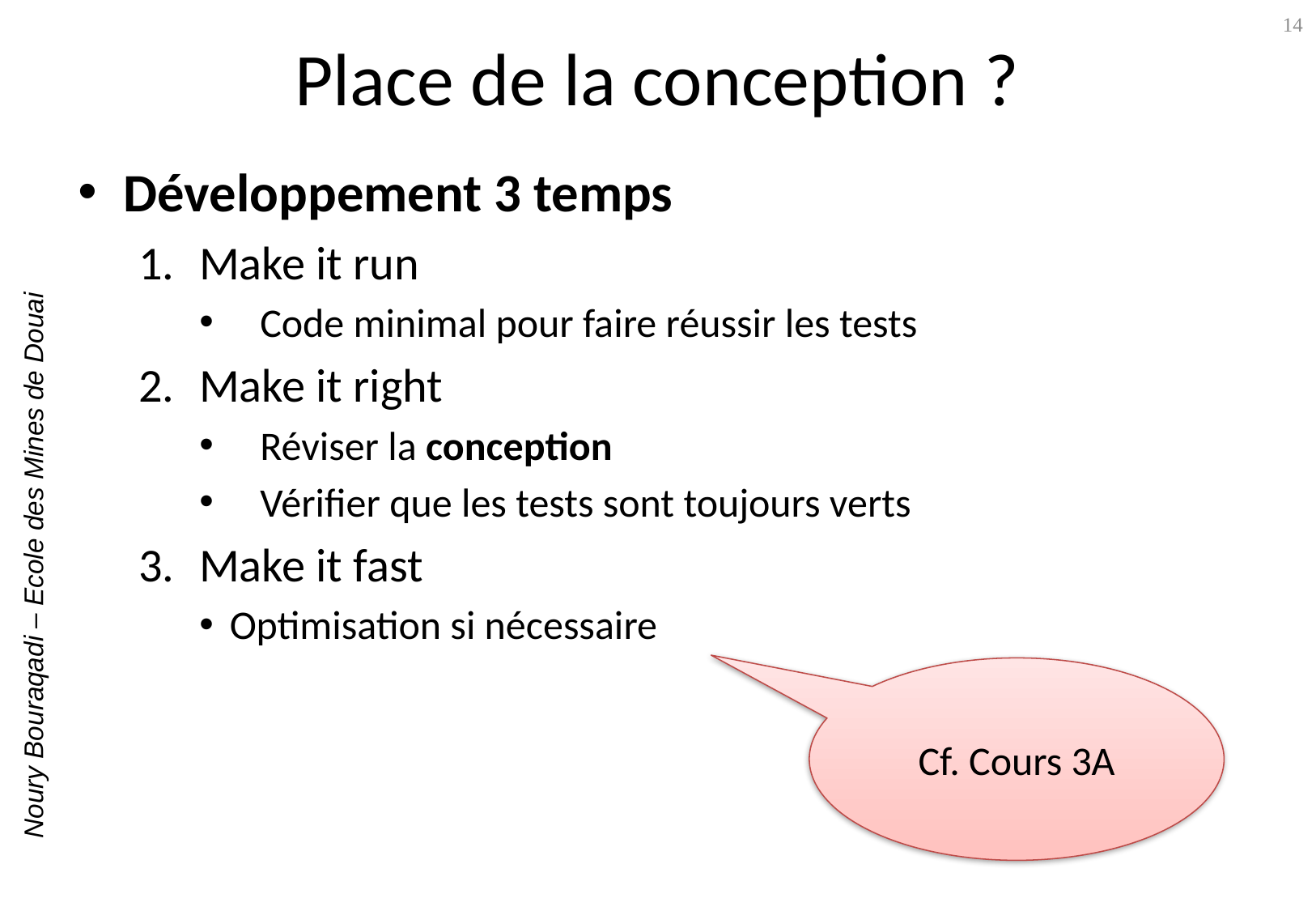

# Place de la conception ?
14
Développement 3 temps
Make it run
Code minimal pour faire réussir les tests
Make it right
Réviser la conception
Vérifier que les tests sont toujours verts
Make it fast
Optimisation si nécessaire
Cf. Cours 3A